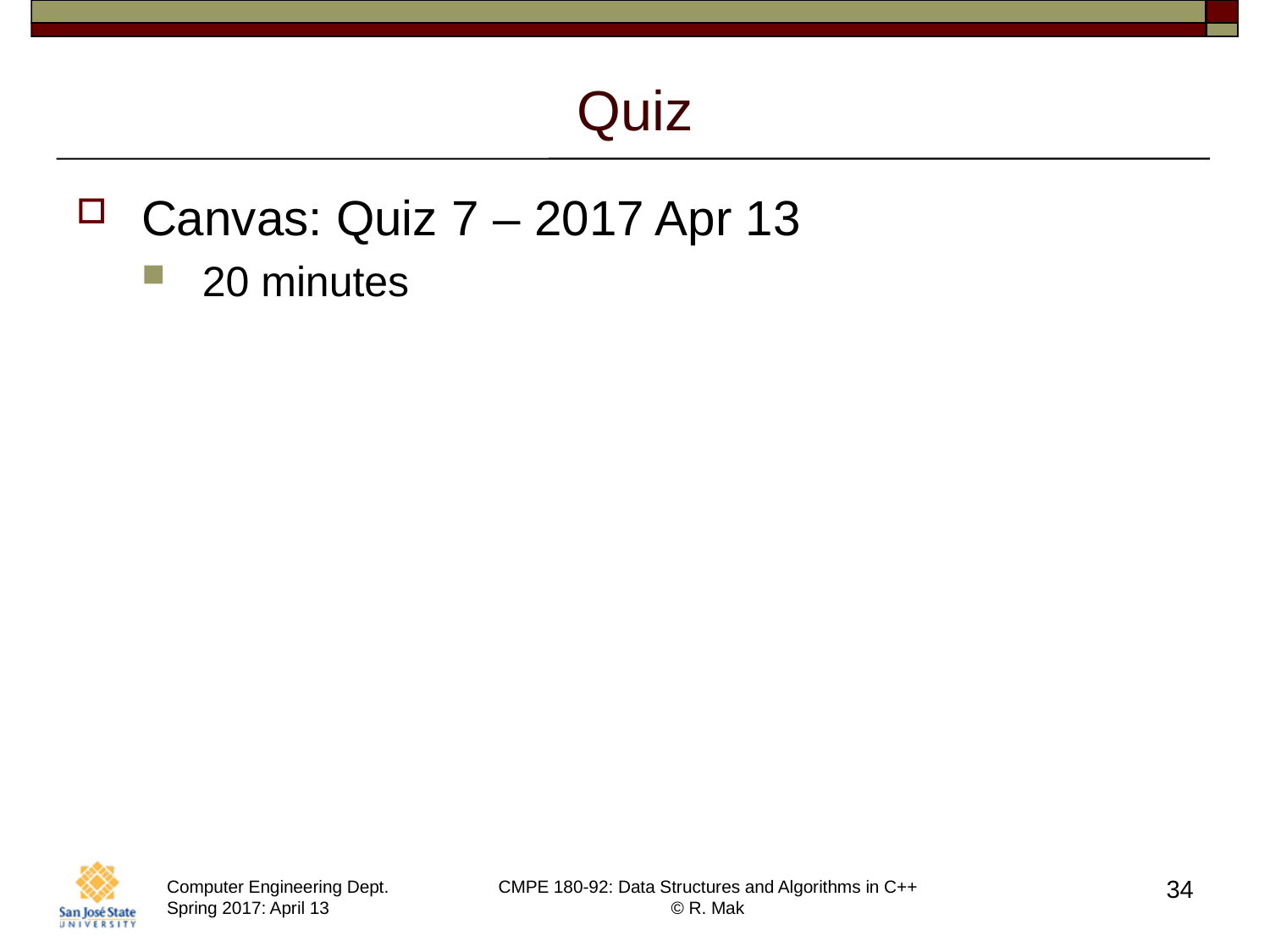

# Quiz
Canvas: Quiz 7 – 2017 Apr 13
20 minutes
34